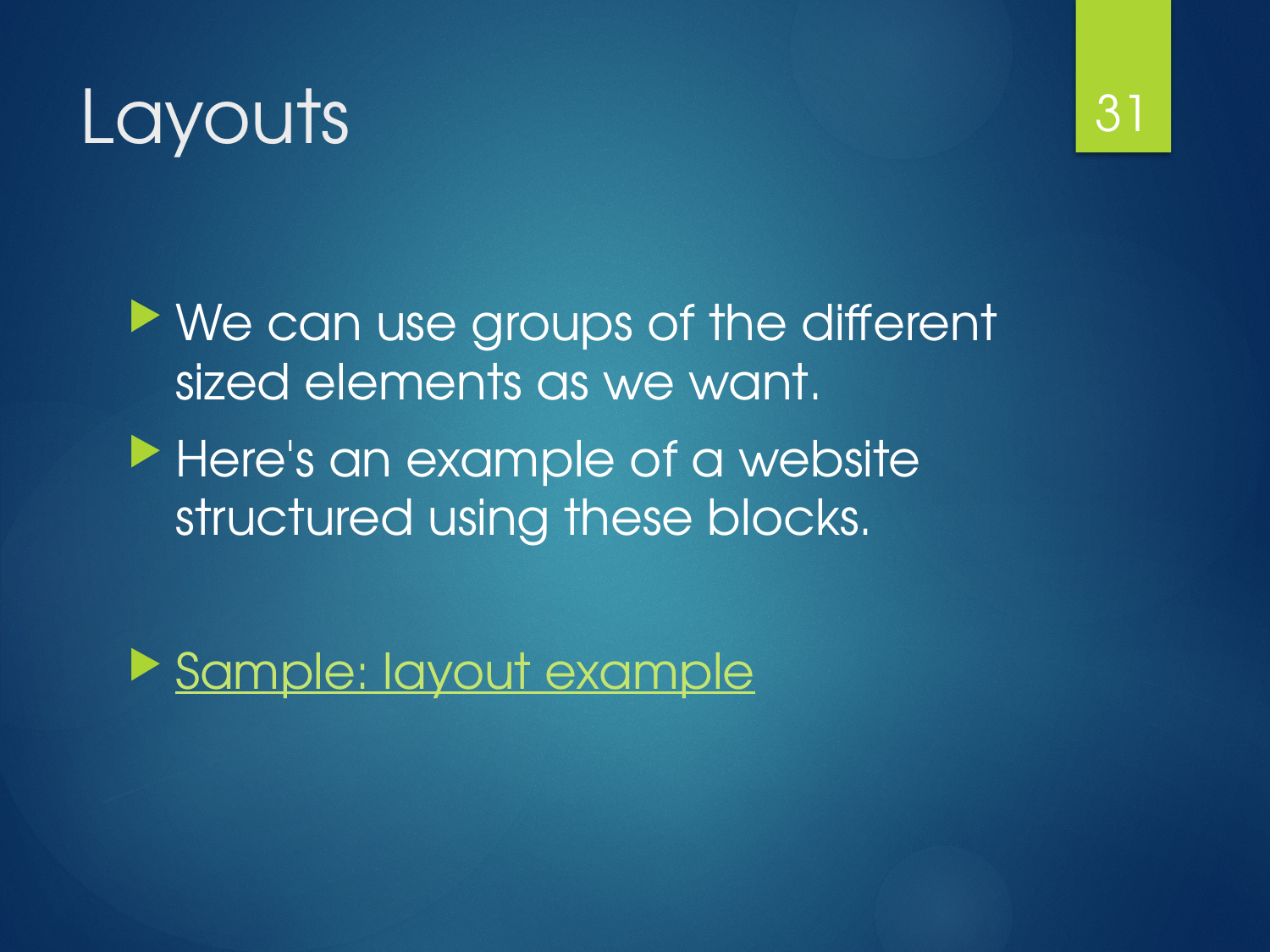

31
# Layouts
We can use groups of the different sized elements as we want.
Here's an example of a website structured using these blocks.

Sample: layout example